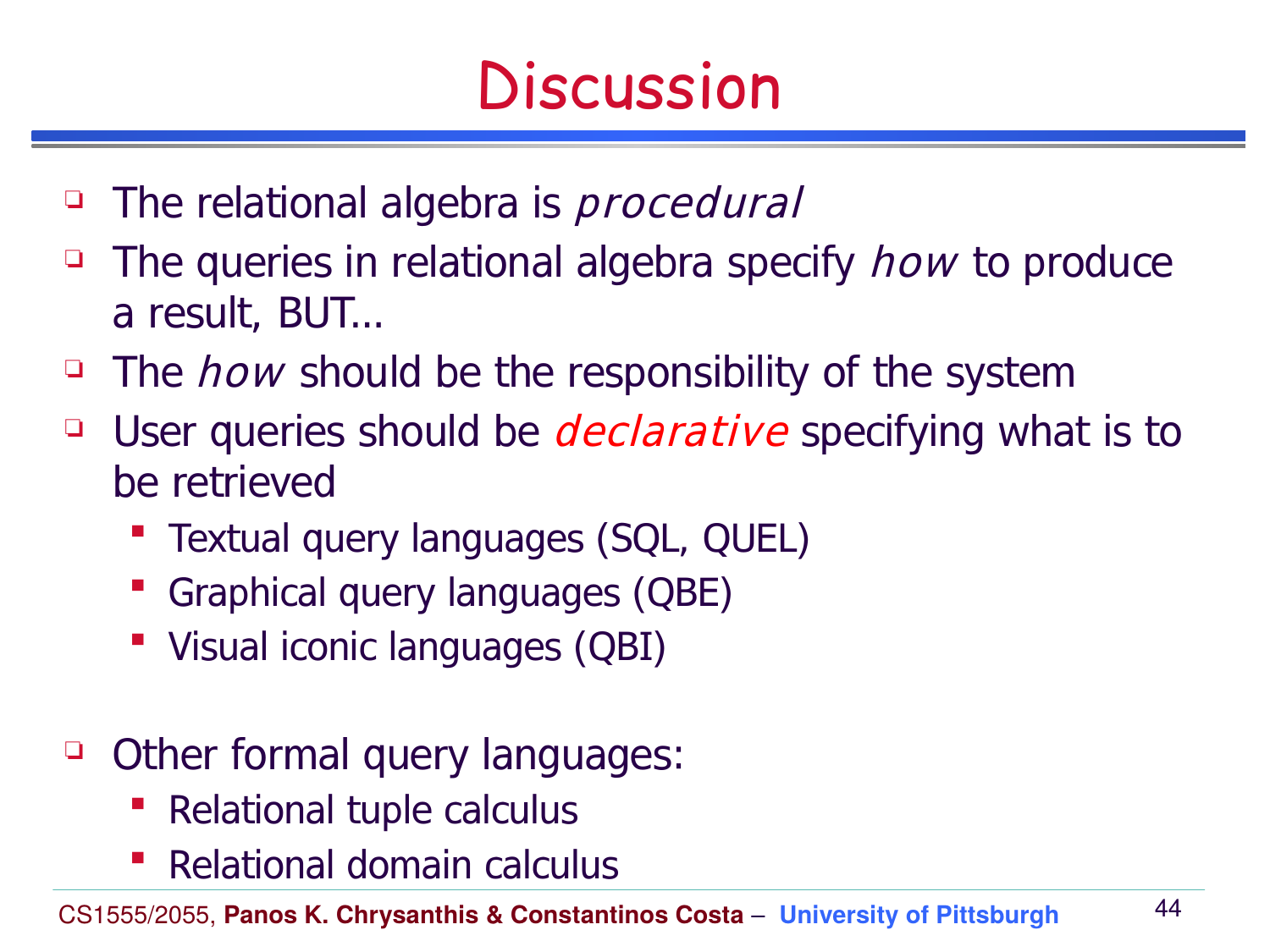

# Discussion
The relational algebra is procedural
The queries in relational algebra specify how to produce a result, BUT…
The how should be the responsibility of the system
User queries should be declarative specifying what is to be retrieved
Textual query languages (SQL, QUEL)
Graphical query languages (QBE)
Visual iconic languages (QBI)

Other formal query languages:
Relational tuple calculus
Relational domain calculus